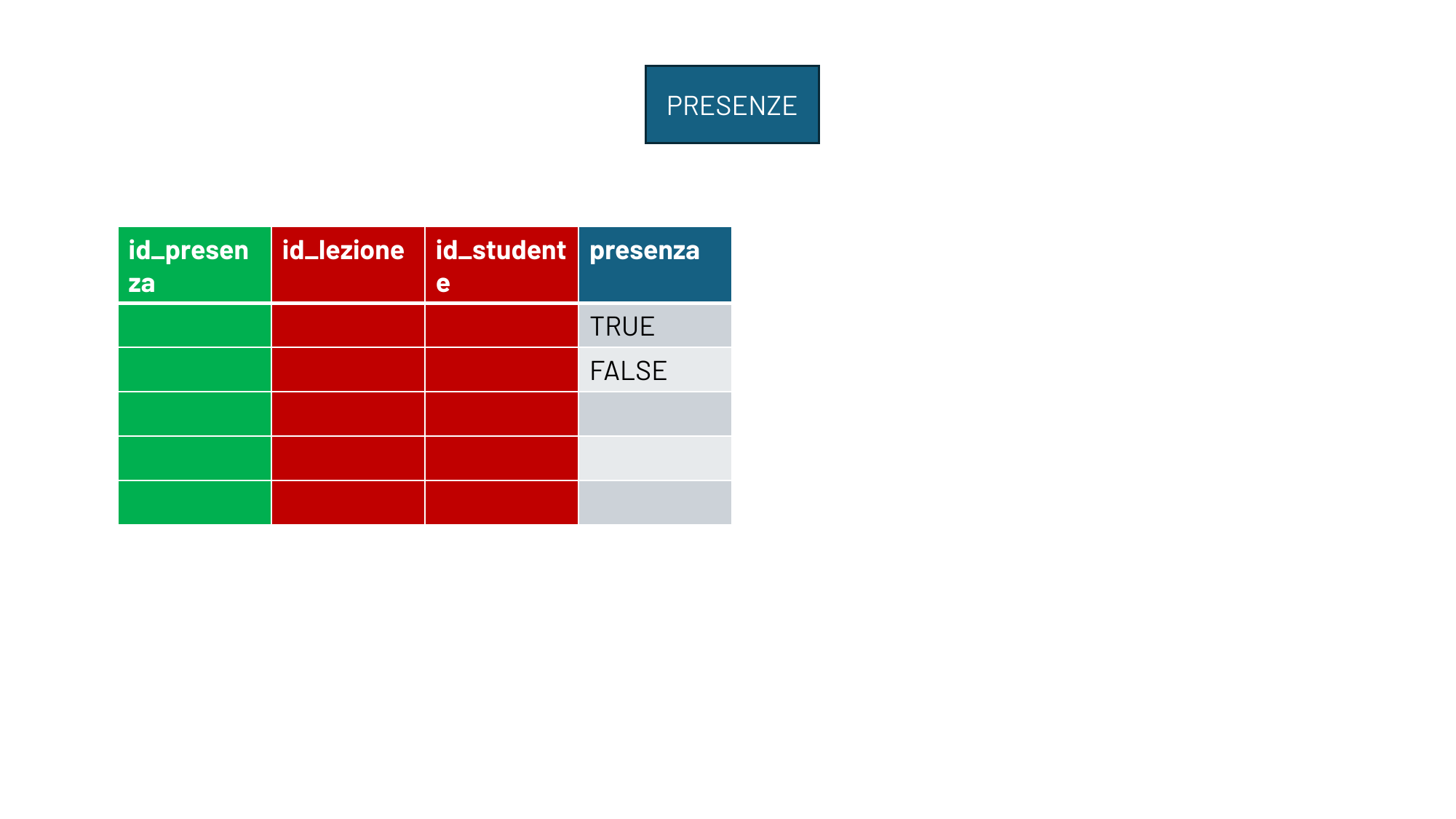

PRESENZE
| id\_presenza | id\_lezione | id\_studente | presenza |
| --- | --- | --- | --- |
|  |  |  | TRUE |
|  |  |  | FALSE |
|  |  |  |  |
|  |  |  |  |
|  |  |  |  |